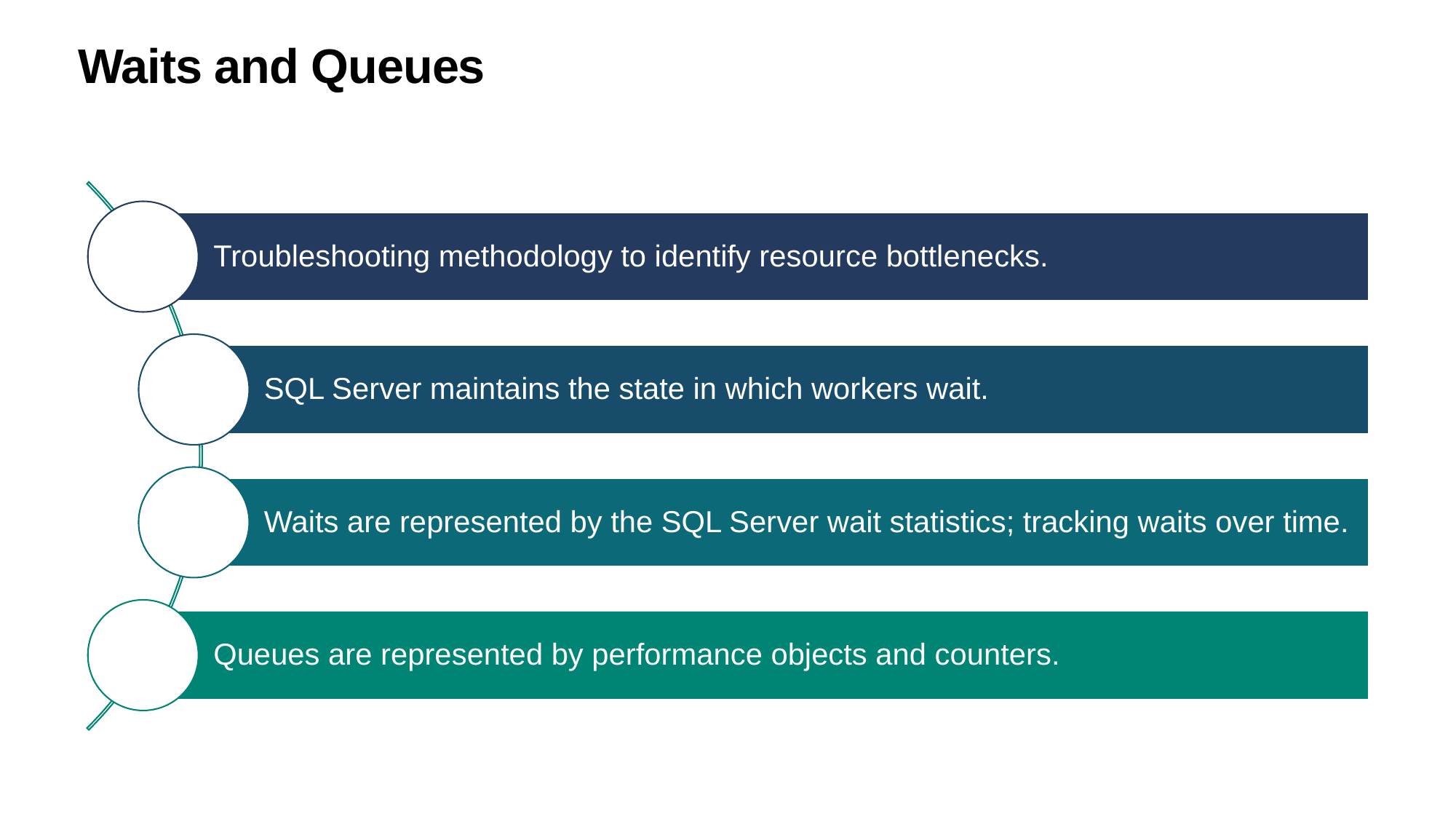

# Waits and Queues
Troubleshooting methodology to identify resource bottlenecks.
SQL Server maintains the state in which workers wait.
Waits are represented by the SQL Server wait statistics; tracking waits over time.
Queues are represented by performance objects and counters.